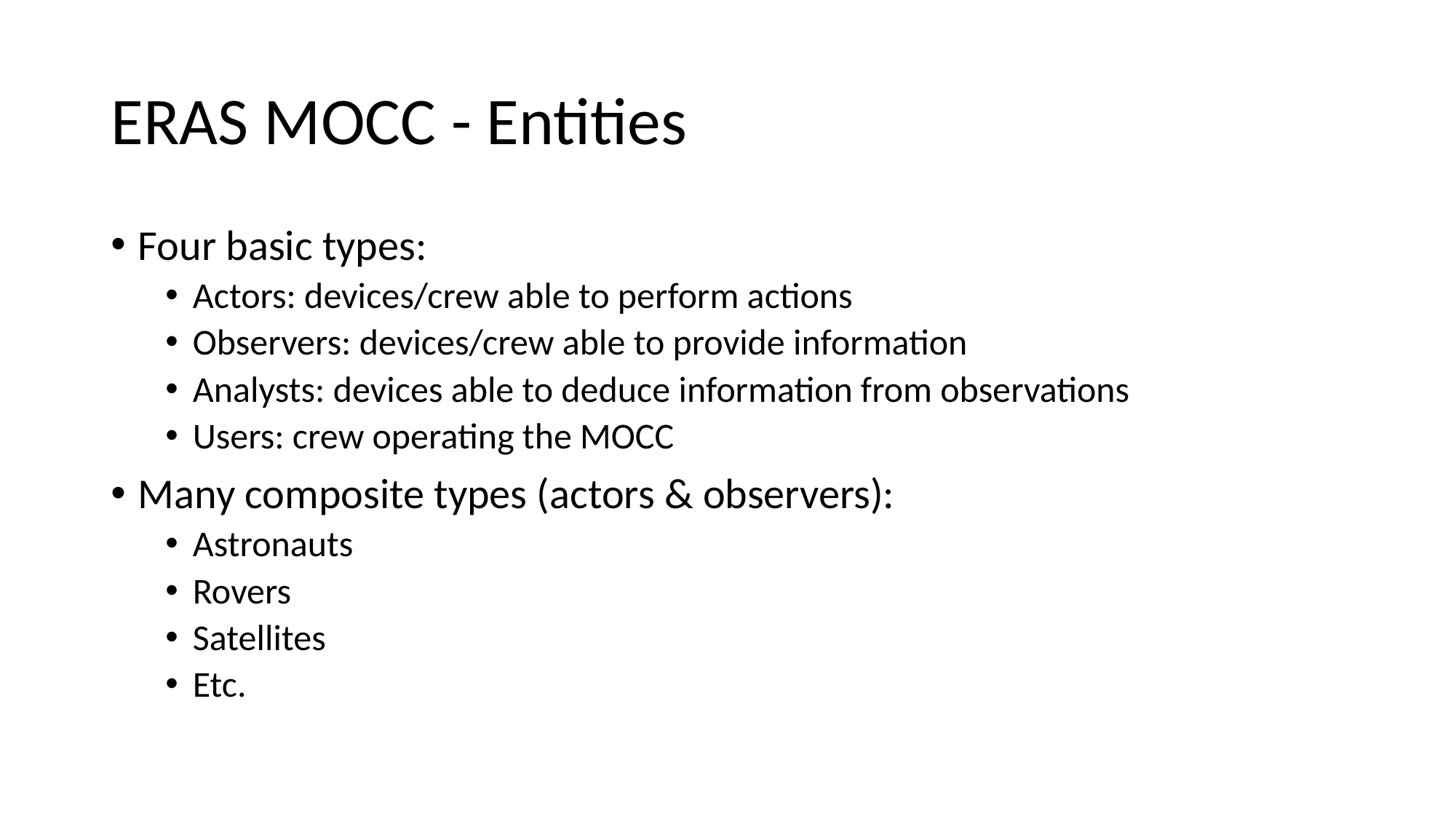

# ERAS MOCC - Entities
Four basic types:
Actors: devices/crew able to perform actions
Observers: devices/crew able to provide information
Analysts: devices able to deduce information from observations
Users: crew operating the MOCC
Many composite types (actors & observers):
Astronauts
Rovers
Satellites
Etc.